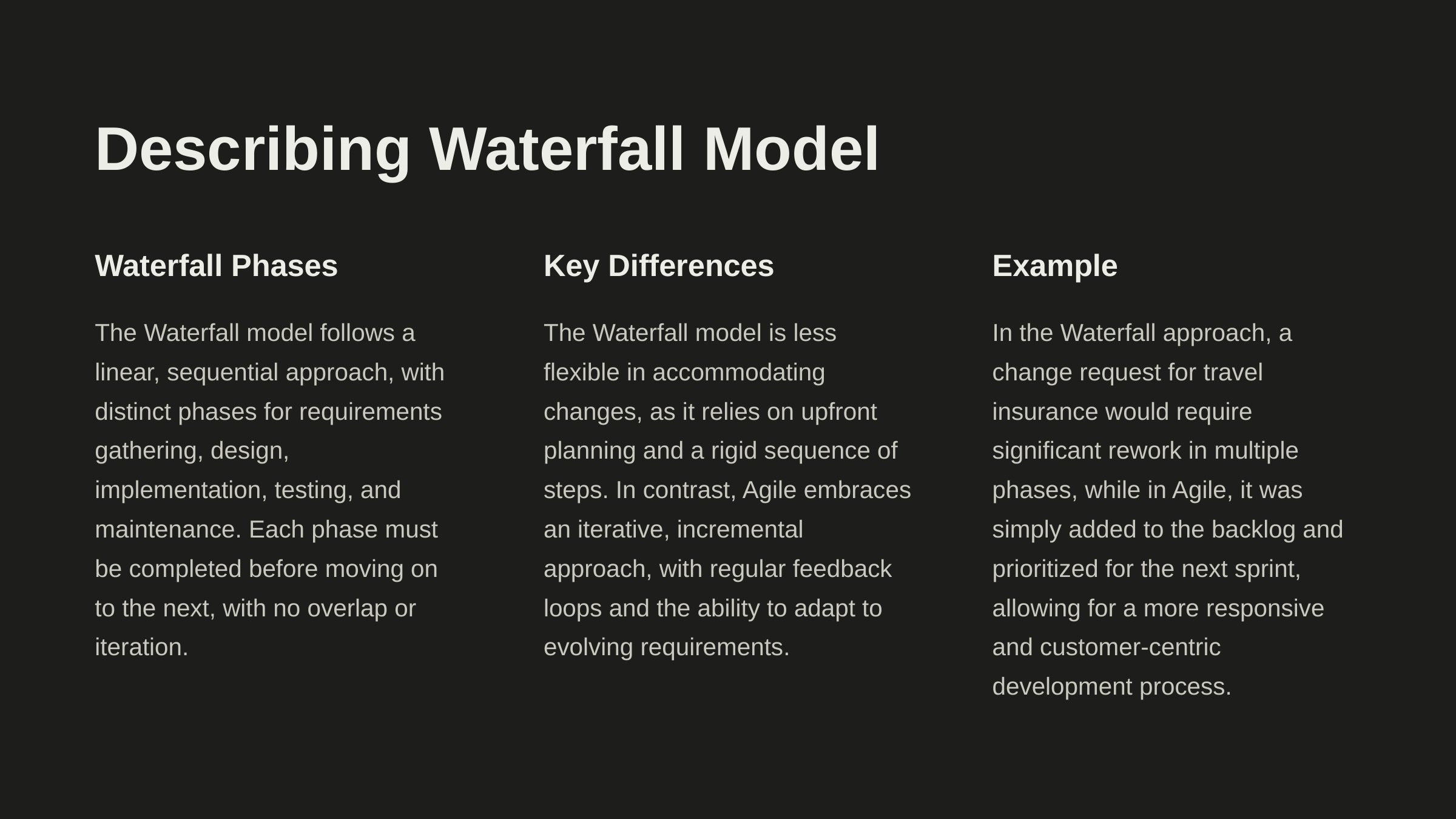

Describing Waterfall Model
Waterfall Phases
Key Differences
Example
The Waterfall model follows a linear, sequential approach, with distinct phases for requirements gathering, design, implementation, testing, and maintenance. Each phase must be completed before moving on to the next, with no overlap or iteration.
The Waterfall model is less flexible in accommodating changes, as it relies on upfront planning and a rigid sequence of steps. In contrast, Agile embraces an iterative, incremental approach, with regular feedback loops and the ability to adapt to evolving requirements.
In the Waterfall approach, a change request for travel insurance would require significant rework in multiple phases, while in Agile, it was simply added to the backlog and prioritized for the next sprint, allowing for a more responsive and customer-centric development process.